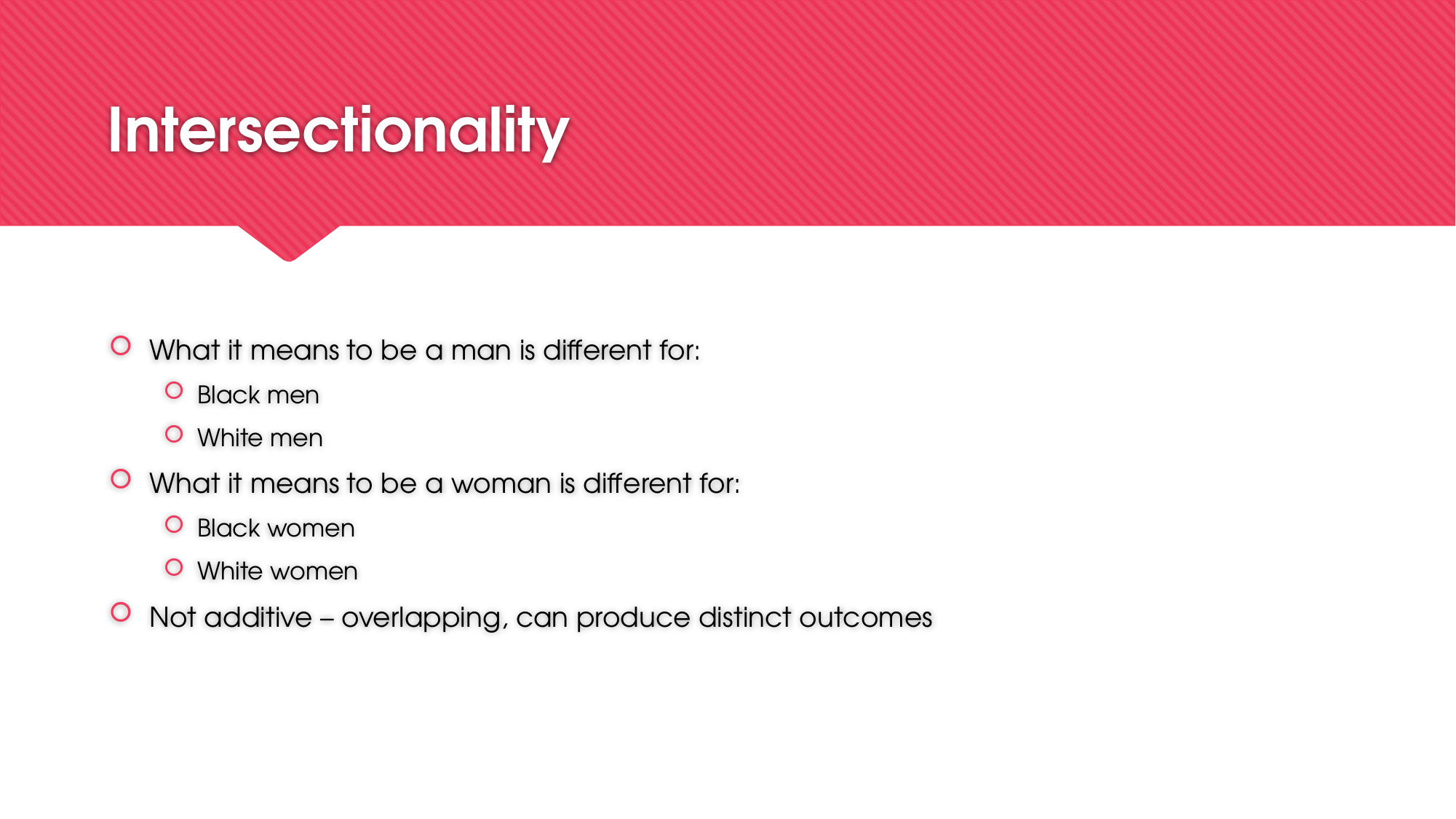

# Intersectionality
What it means to be a man is different for:
Black men
White men
What it means to be a woman is different for:
Black women
White women
Not additive – overlapping, can produce distinct outcomes